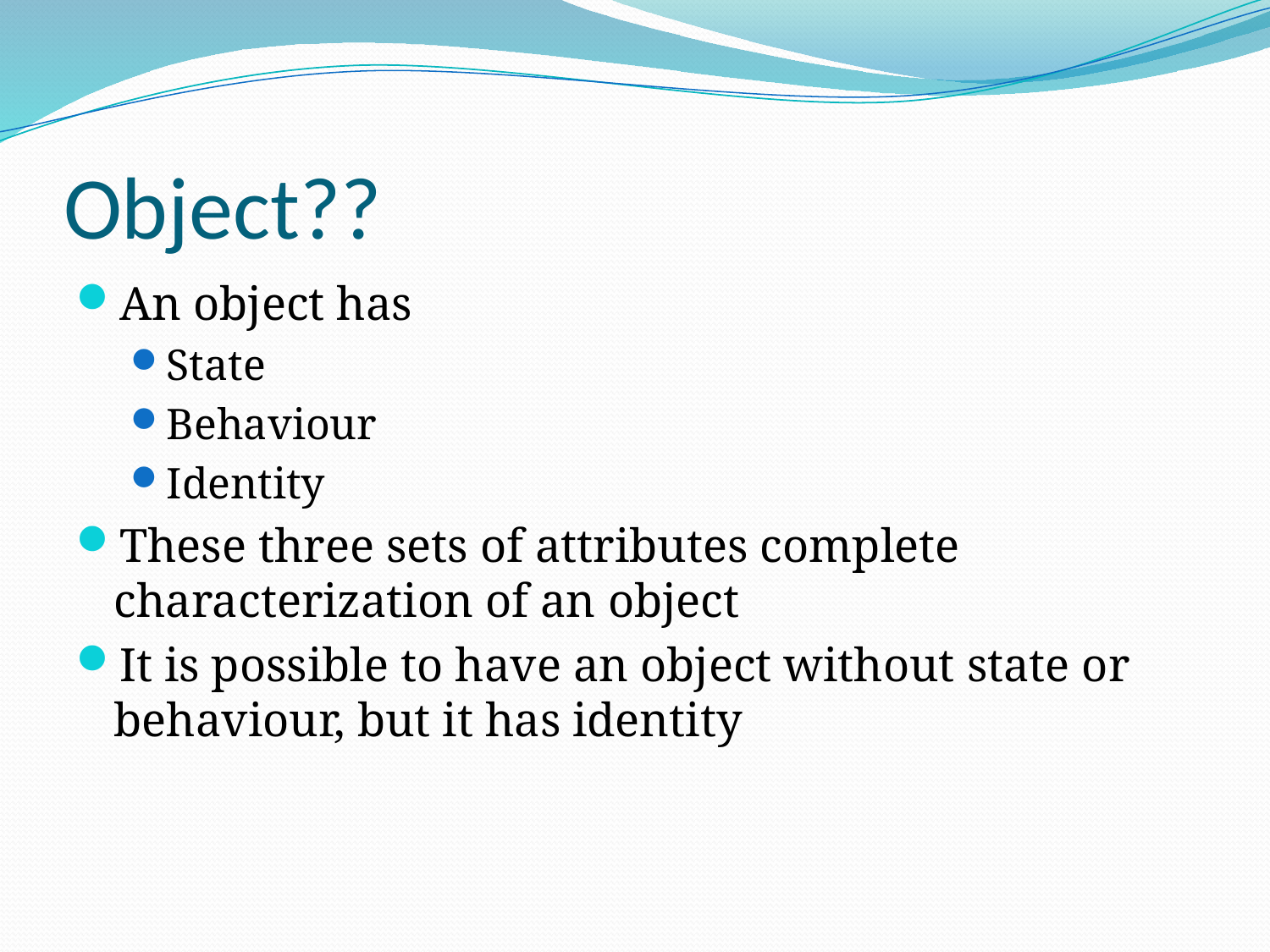

# Object??
An object has
State
Behaviour
Identity
These three sets of attributes complete characterization of an object
It is possible to have an object without state or behaviour, but it has identity